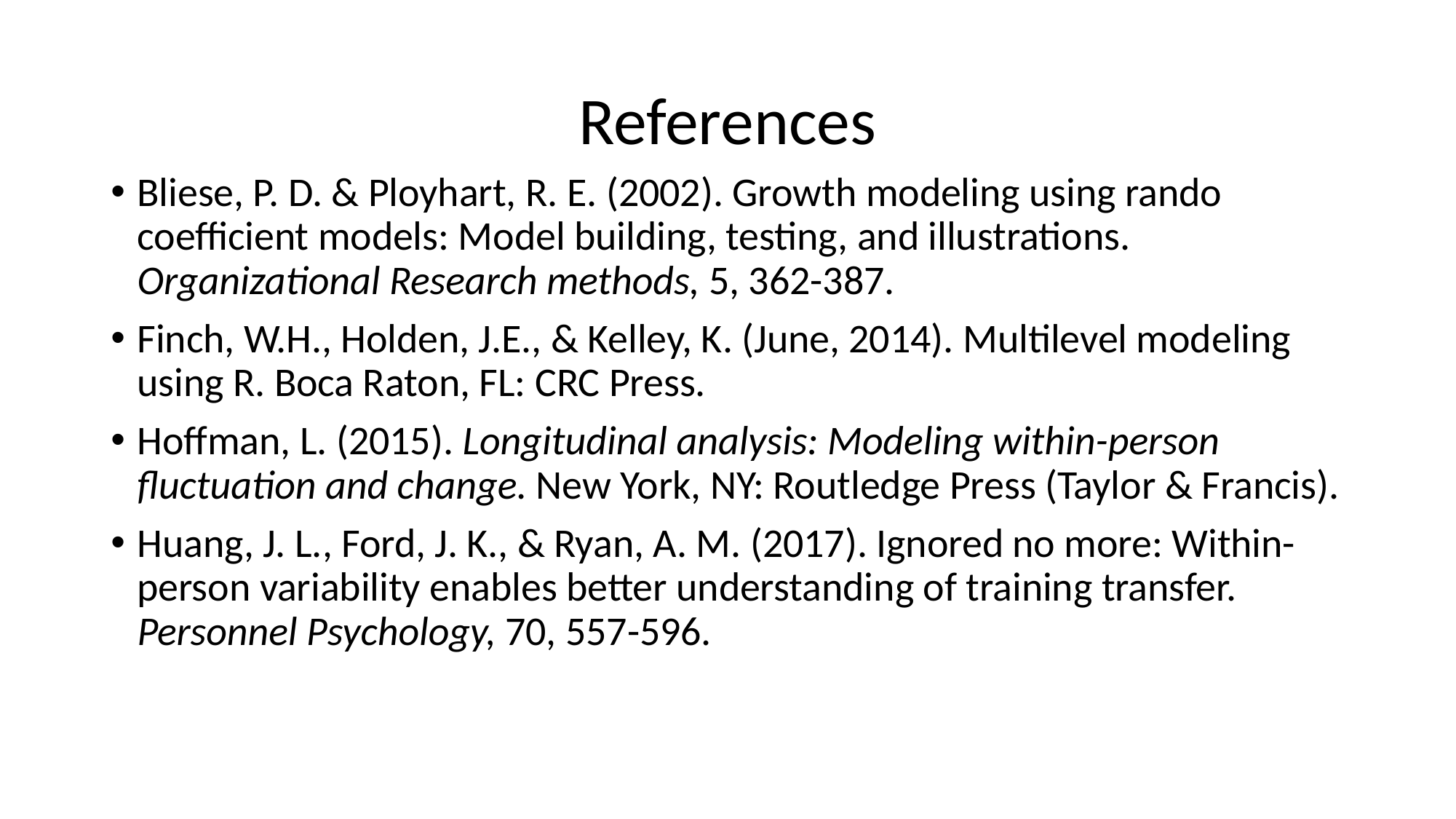

# References
Bliese, P. D. & Ployhart, R. E. (2002). Growth modeling using rando coefficient models: Model building, testing, and illustrations. Organizational Research methods, 5, 362-387.
Finch, W.H., Holden, J.E., & Kelley, K. (June, 2014). Multilevel modeling using R. Boca Raton, FL: CRC Press.
Hoffman, L. (2015). Longitudinal analysis: Modeling within-person fluctuation and change. New York, NY: Routledge Press (Taylor & Francis).
Huang, J. L., Ford, J. K., & Ryan, A. M. (2017). Ignored no more: Within-person variability enables better understanding of training transfer. Personnel Psychology, 70, 557-596.